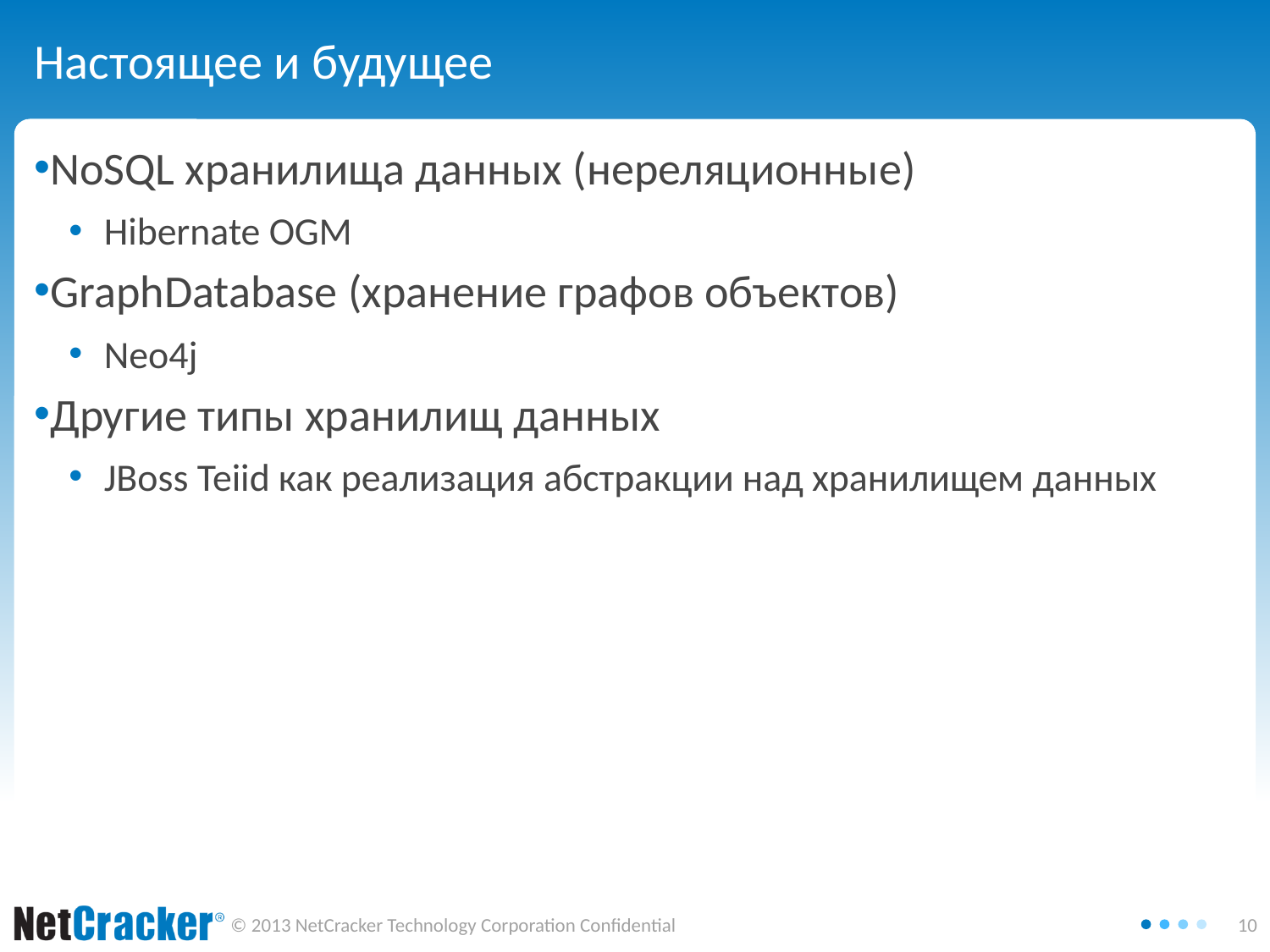

Настоящее и будущее
NoSQL хранилища данных (нереляционные)
Hibernate OGM
GraphDatabase (хранение графов объектов)
Neo4j
Другие типы хранилищ данных
JBoss Teiid как реализация абстракции над хранилищем данных